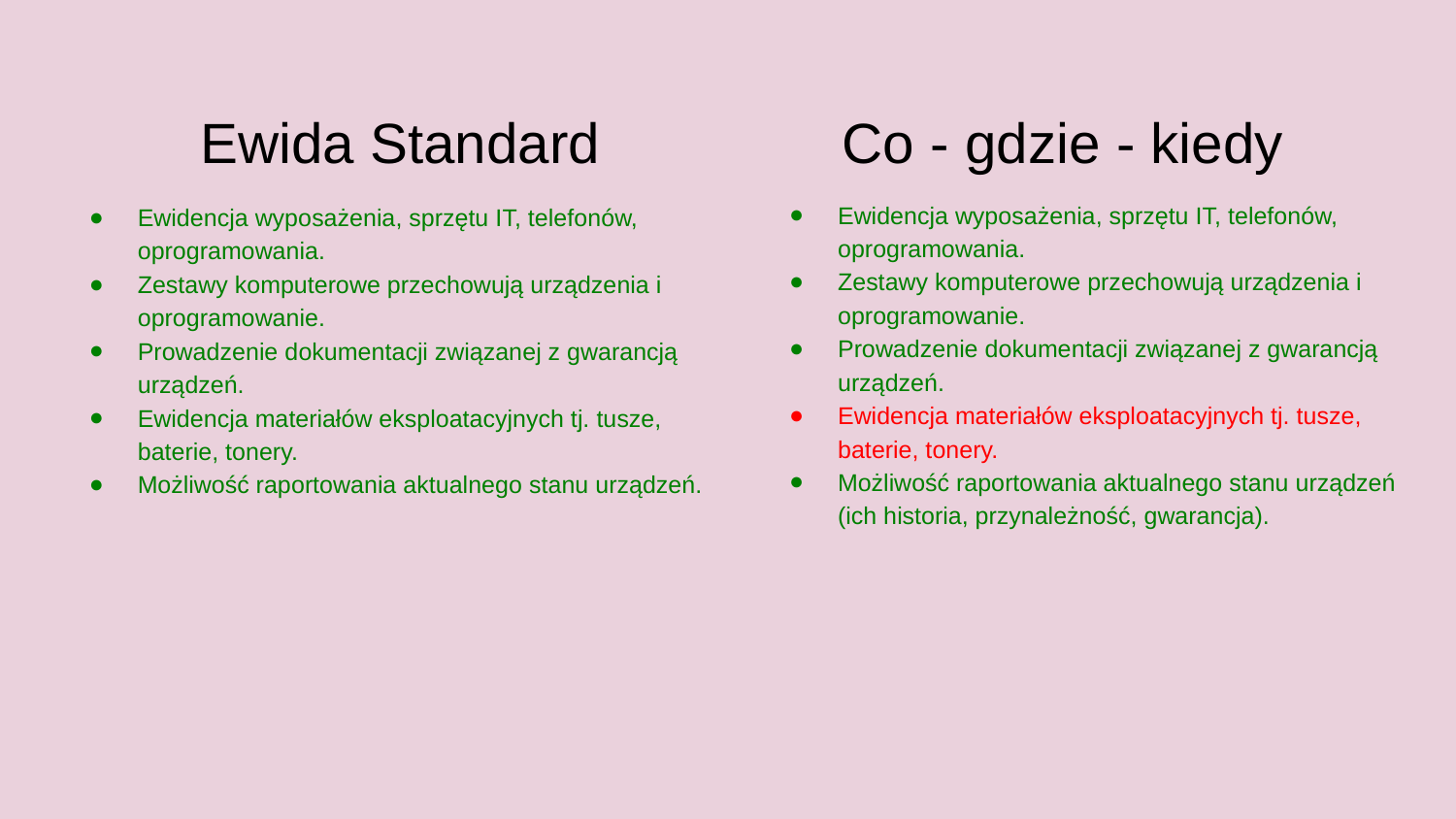

Ewida Standard
# Co - gdzie - kiedy
Ewidencja wyposażenia, sprzętu IT, telefonów, oprogramowania.
Zestawy komputerowe przechowują urządzenia i oprogramowanie.
Prowadzenie dokumentacji związanej z gwarancją urządzeń.
Ewidencja materiałów eksploatacyjnych tj. tusze, baterie, tonery.
Możliwość raportowania aktualnego stanu urządzeń (ich historia, przynależność, gwarancja).

Ewidencja wyposażenia, sprzętu IT, telefonów, oprogramowania.
Zestawy komputerowe przechowują urządzenia i oprogramowanie.
Prowadzenie dokumentacji związanej z gwarancją urządzeń.
Ewidencja materiałów eksploatacyjnych tj. tusze, baterie, tonery.
Możliwość raportowania aktualnego stanu urządzeń.